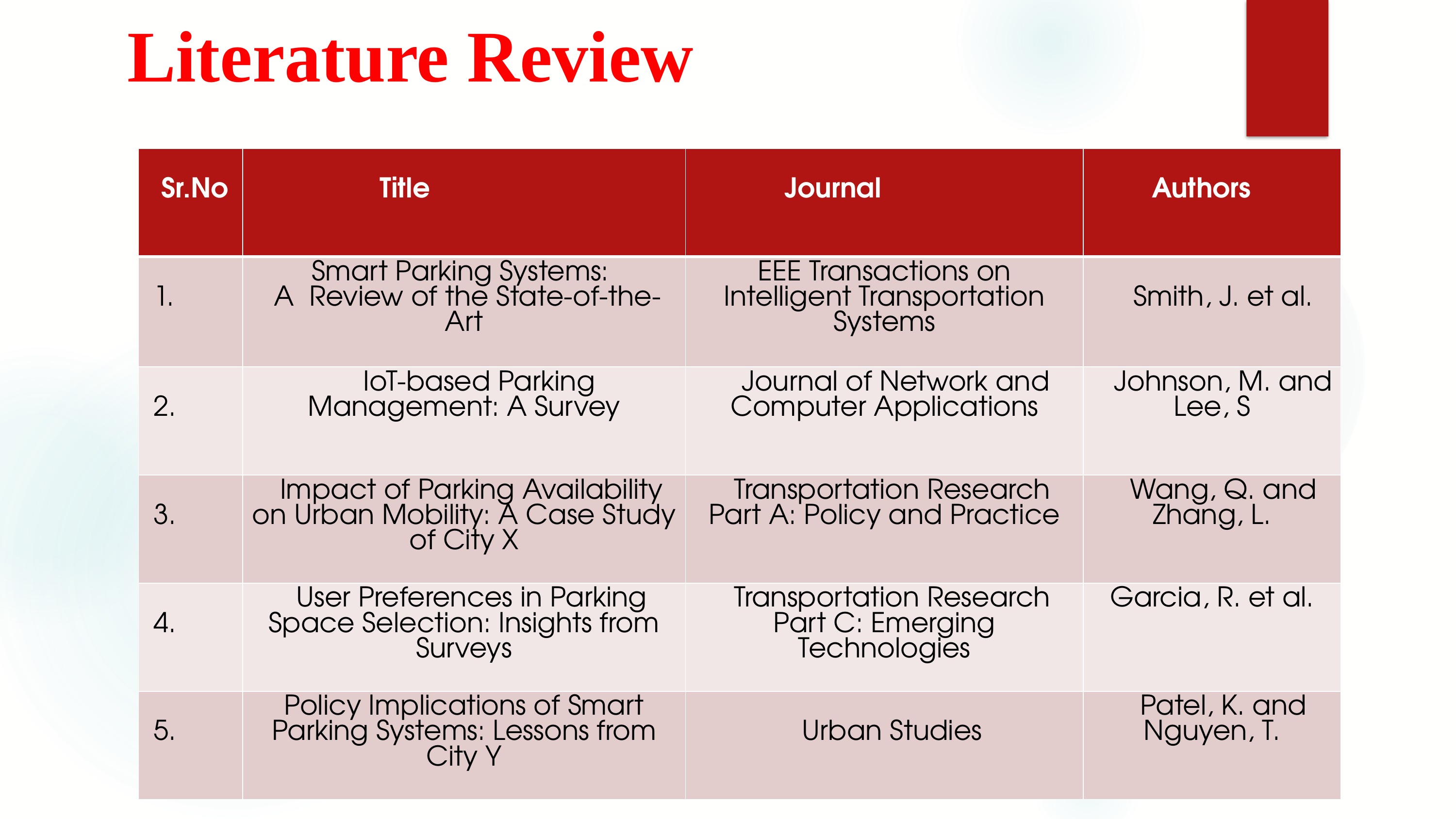

Literature Review
| Sr.No | Title | Journal | Authors |
| --- | --- | --- | --- |
| 1. | Smart Parking Systems: A Review of the State-of-the-Art | EEE Transactions on Intelligent Transportation Systems | Smith, J. et al. |
| 2. | IoT-based Parking Management: A Survey | Journal of Network and Computer Applications | Johnson, M. and Lee, S |
| 3. | Impact of Parking Availability on Urban Mobility: A Case Study of City X | Transportation Research Part A: Policy and Practice | Wang, Q. and Zhang, L. |
| 4. | User Preferences in Parking Space Selection: Insights from Surveys | Transportation Research Part C: Emerging Technologies | Garcia, R. et al. |
| 5. | Policy Implications of Smart Parking Systems: Lessons from City Y | Urban Studies | Patel, K. and Nguyen, T. |